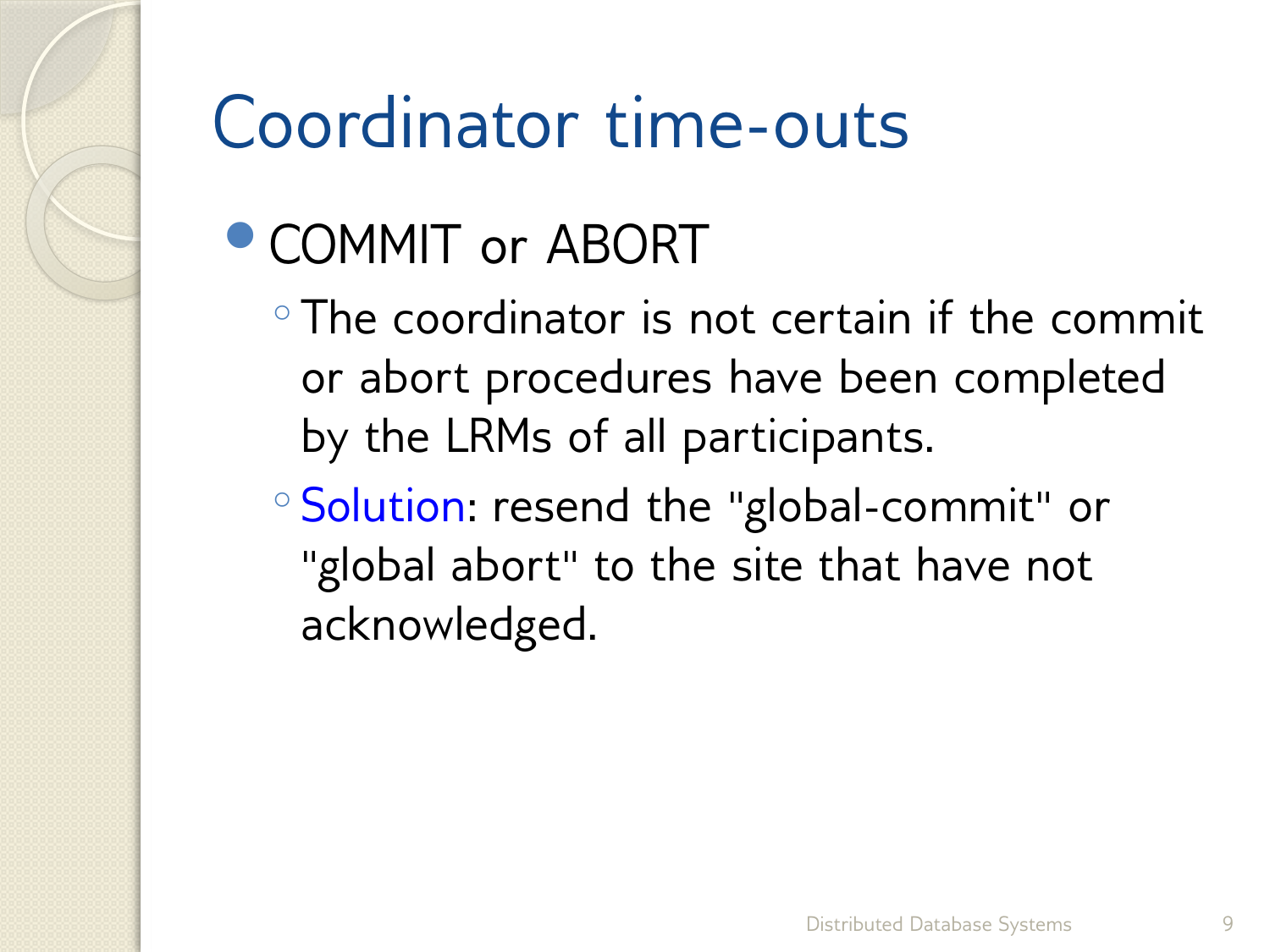

# Coordinator time-outs
COMMIT or ABORT
The coordinator is not certain if the commit or abort procedures have been completed by the LRMs of all participants.
Solution: resend the "global-commit" or "global abort" to the site that have not acknowledged.

Distributed Database Systems
9